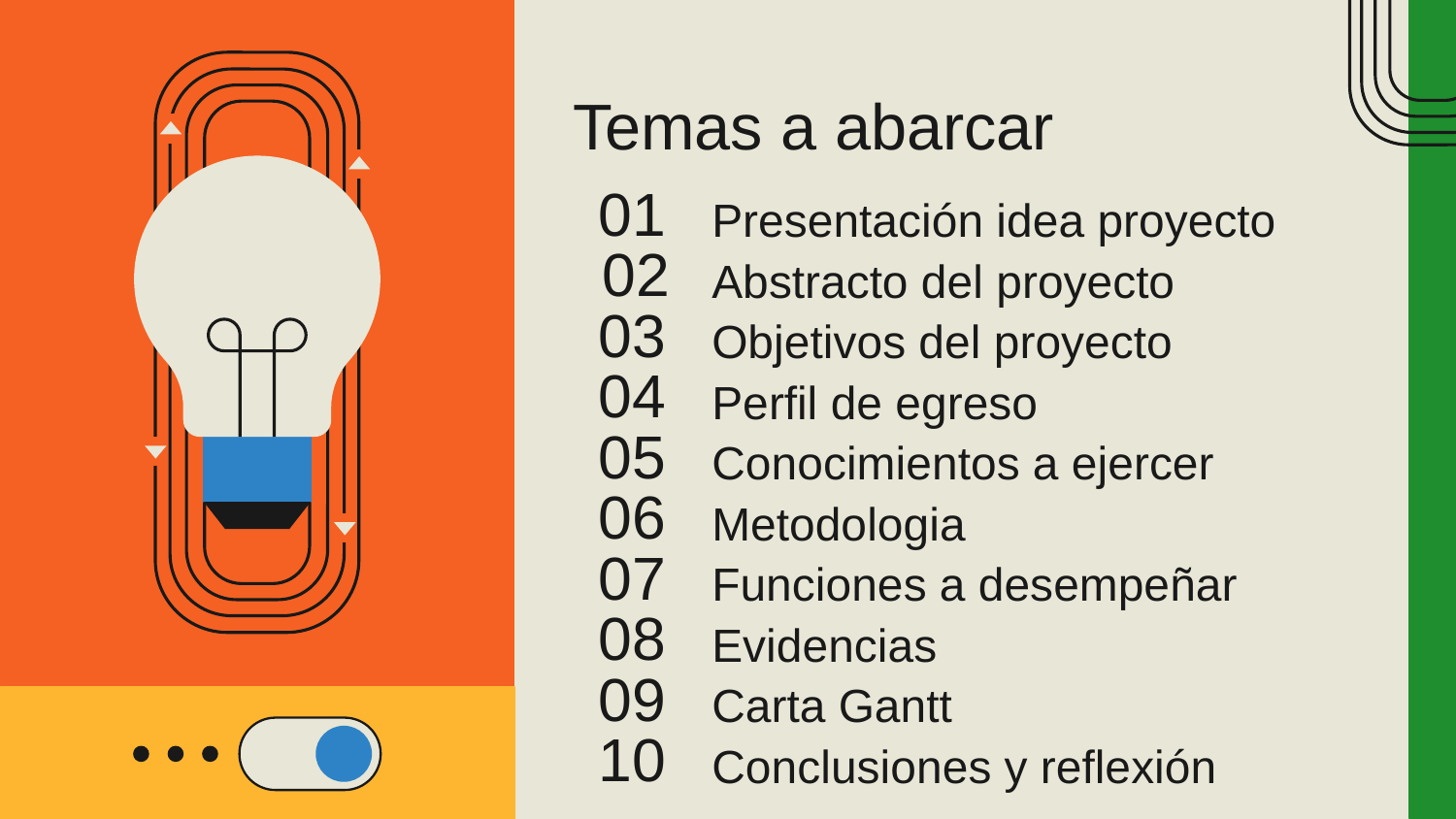

Temas a abarcar

Presentación idea proyecto
# 01
Abstracto del proyecto
 02
Objetivos del proyecto
03
Perfil de egreso
04

Conocimientos a ejercer
05
Metodologia
06
Funciones a desempeñar
07
Evidencias
08
Carta Gantt
09

Conclusiones y reflexión
10